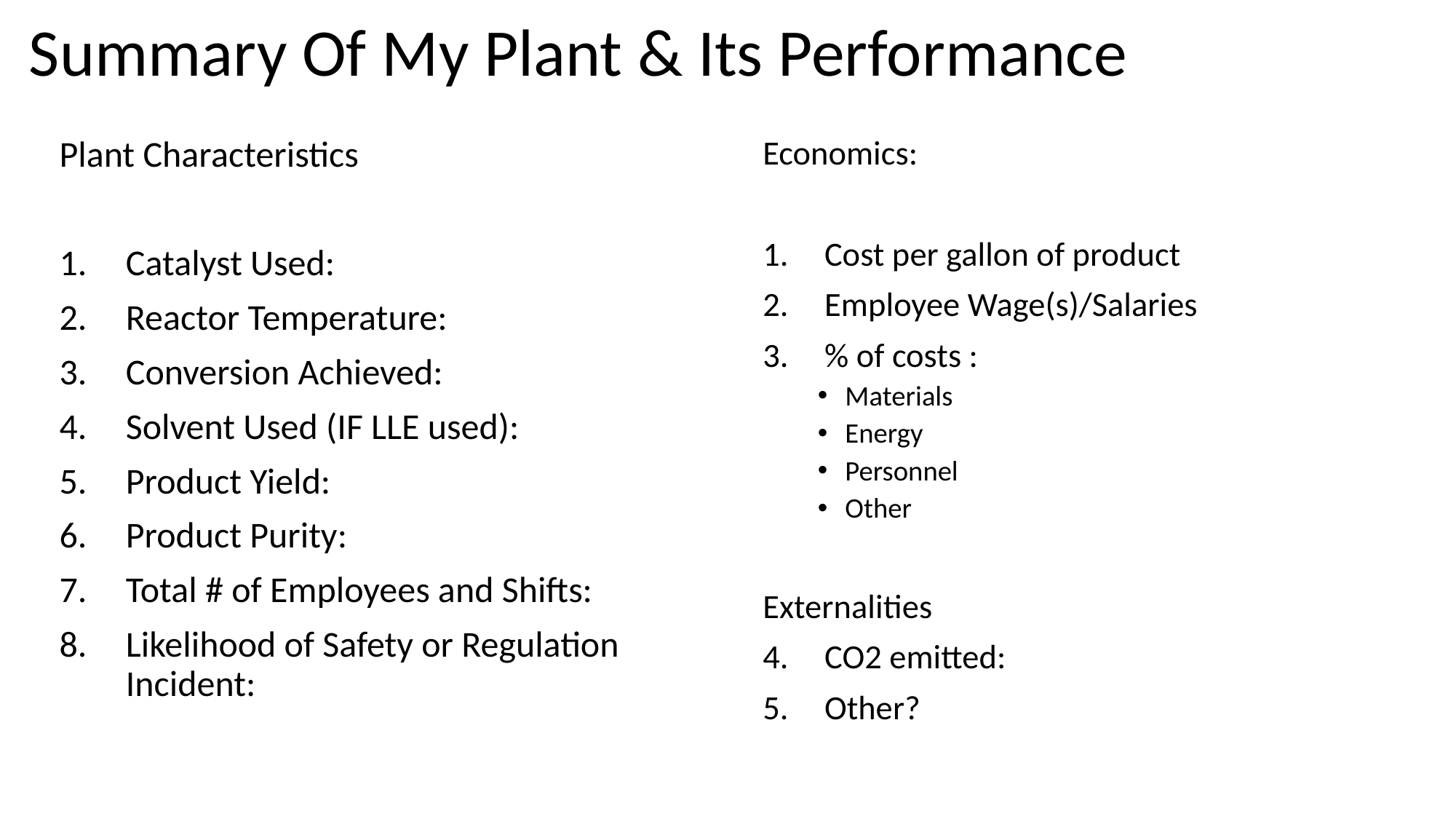

# Summary Of My Plant & Its Performance
Plant Characteristics

Catalyst Used:
Reactor Temperature:
Conversion Achieved:
Solvent Used (IF LLE used):
Product Yield:
Product Purity:
Total # of Employees and Shifts:
Likelihood of Safety or Regulation Incident:

Economics:

Cost per gallon of product
Employee Wage(s)/Salaries
% of costs :
Materials
Energy
Personnel
Other

Externalities
CO2 emitted:
Other?